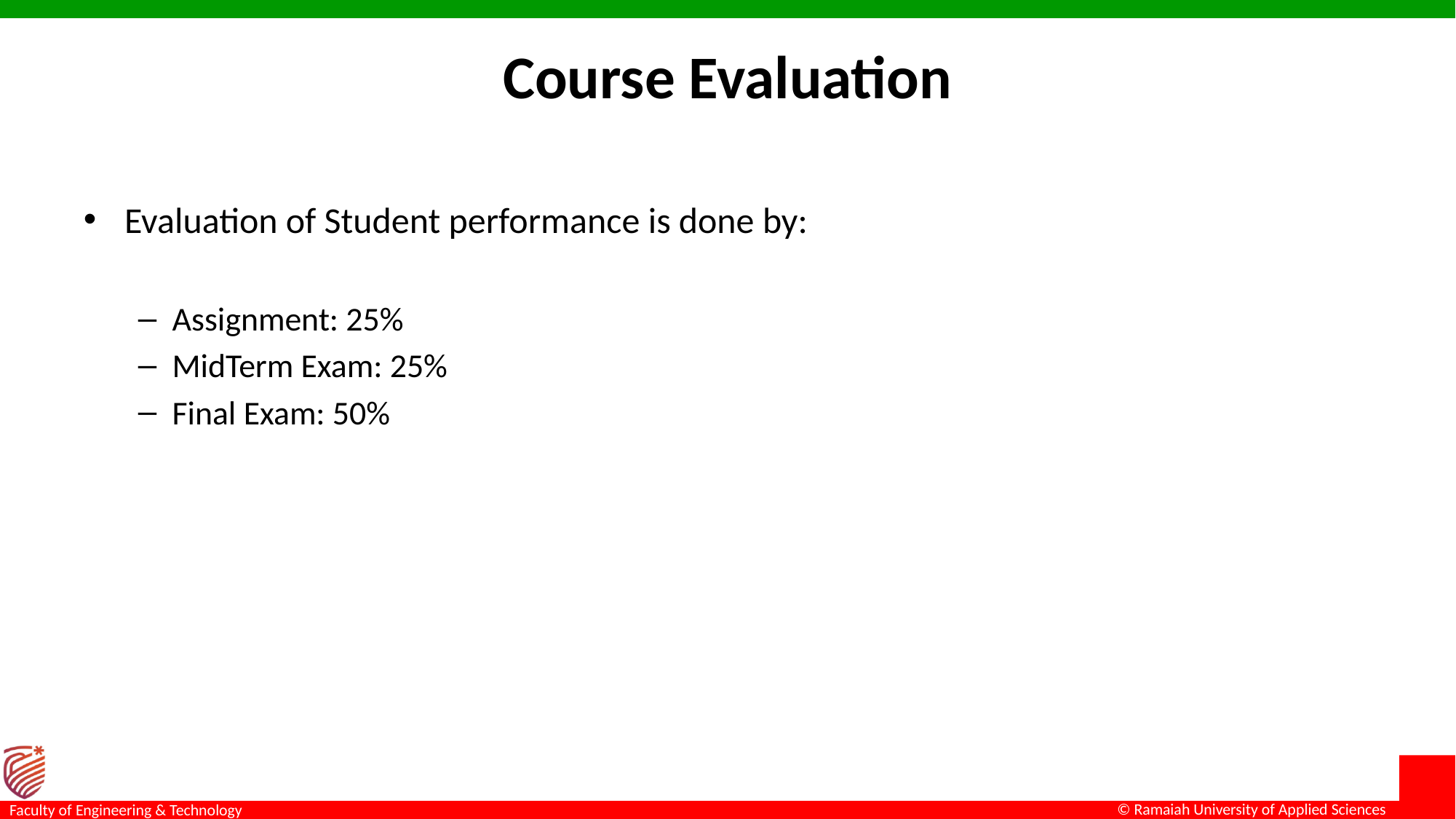

# Course Evaluation
Evaluation of Student performance is done by:

Assignment: 25%
MidTerm Exam: 25%
Final Exam: 50%